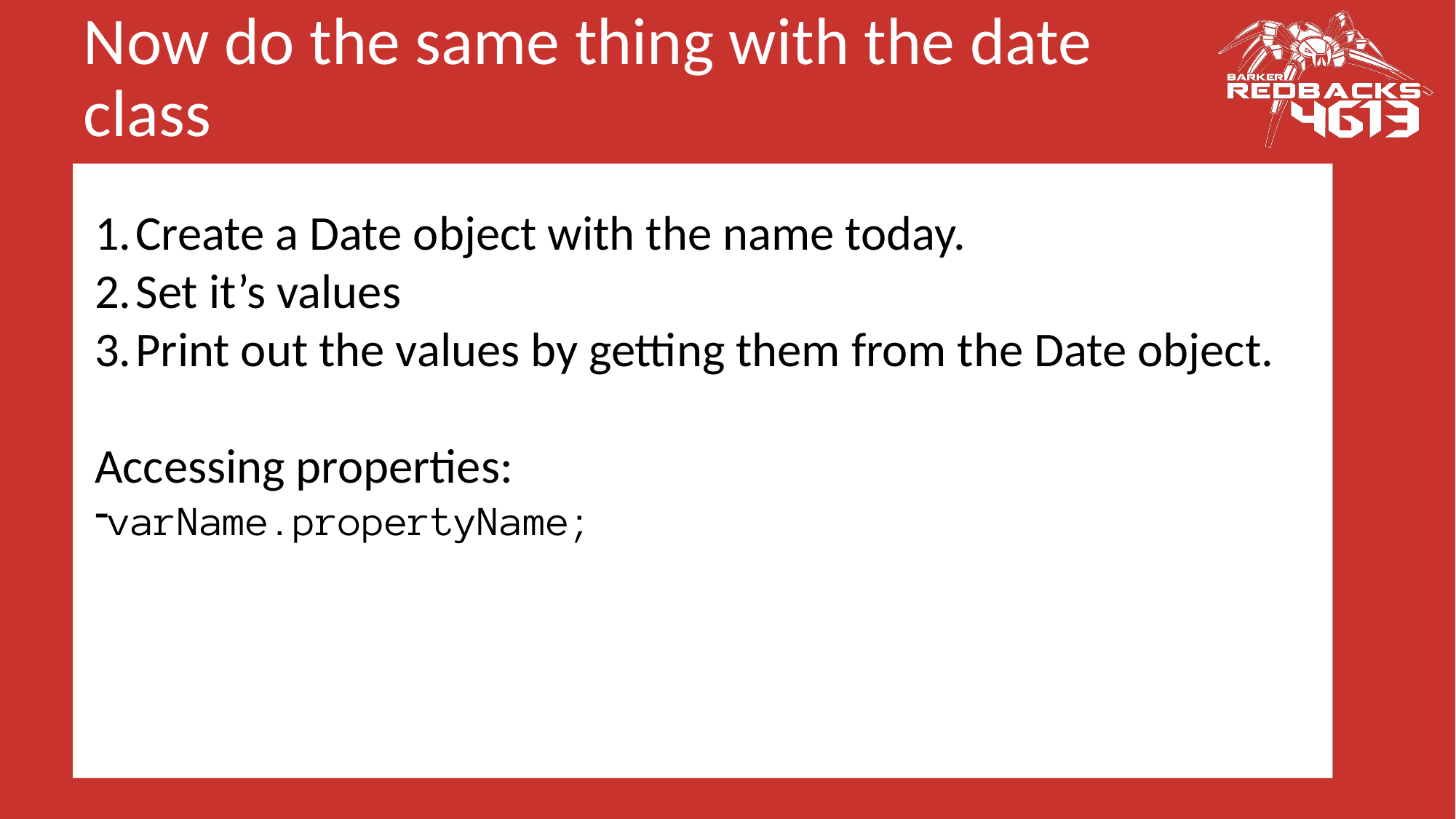

# Now do the same thing with the date class
Create a Date object with the name today.
Set it’s values
Print out the values by getting them from the Date object.

Accessing properties:
varName.propertyName;